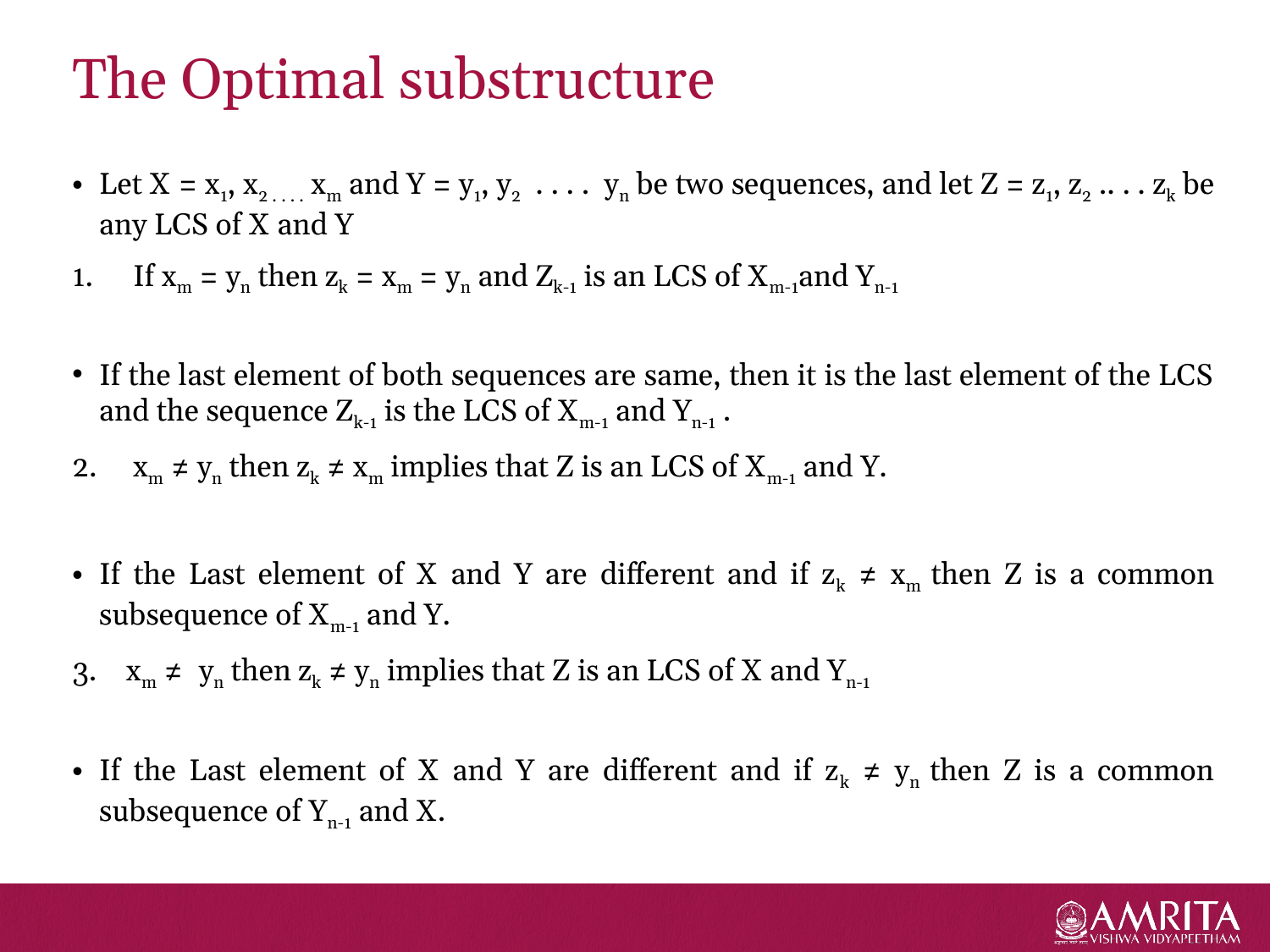

# The Optimal substructure
Let X = x1, x2 . . . . xm and Y = y1, y2  . . . .  yn be two sequences, and let Z = z1, z2 .. . . zk be any LCS of X and Y
If xm = yn then zk = xm = yn and Zk-1 is an LCS of Xm-1and Yn-1

If the last element of both sequences are same, then it is the last element of the LCS and the sequence Zk-1 is the LCS of Xm-1 and Yn-1 .
xm ≠ yn then zk ≠ xm implies that Z is an LCS of Xm-1 and Y.

If the Last element of X and Y are different and if zk ≠ xm then Z is a common subsequence of Xm-1 and Y.
xm ≠   yn then zk ≠ yn implies that Z is an LCS of X and Yn-1

If the Last element of X and Y are different and if zk ≠ yn then Z is a common subsequence of Yn-1 and X.